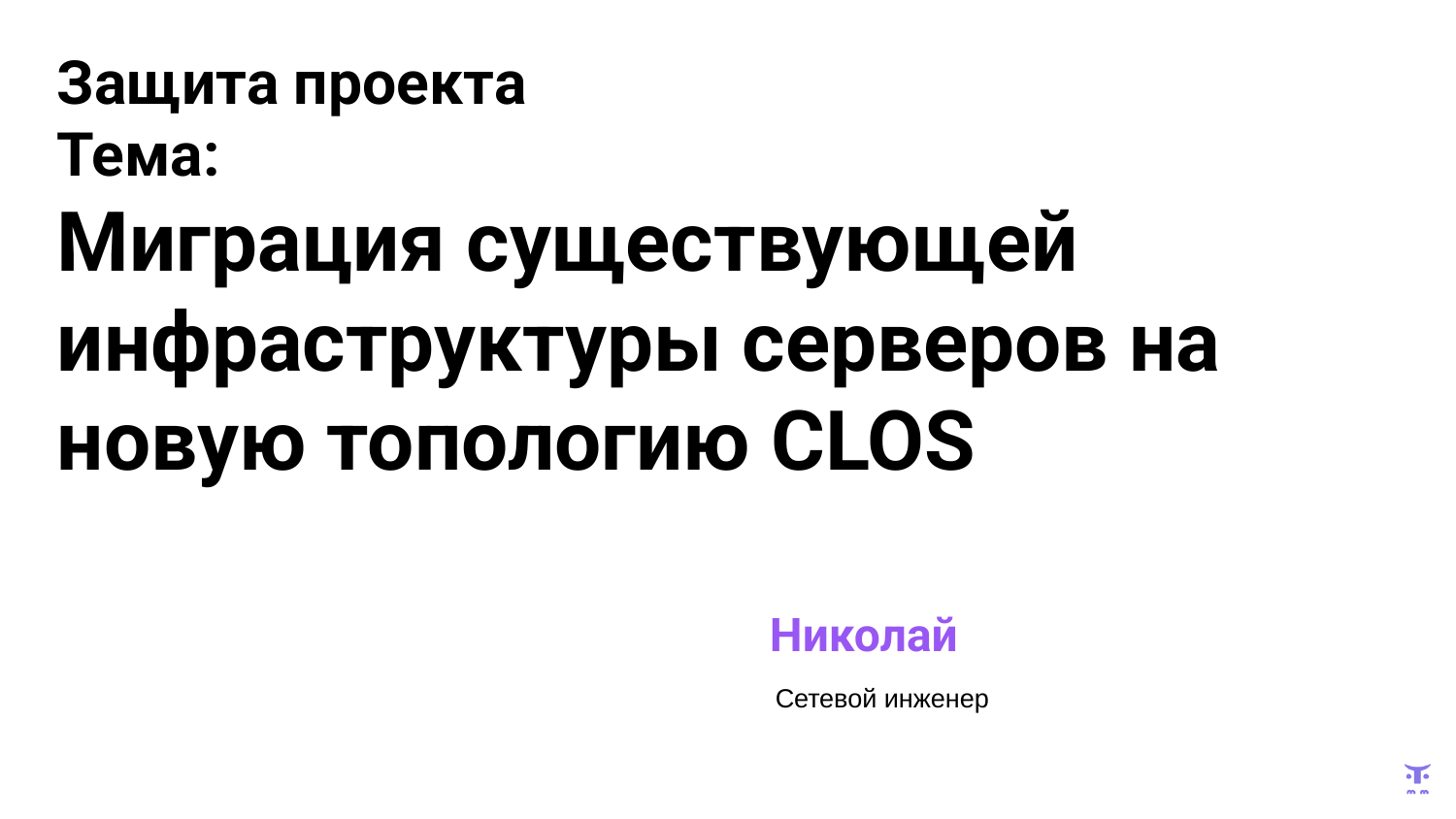

# Защита проекта Тема: Миграция существующей инфраструктуры серверов на новую топологию CLOS
Николай
Сетевой инженер